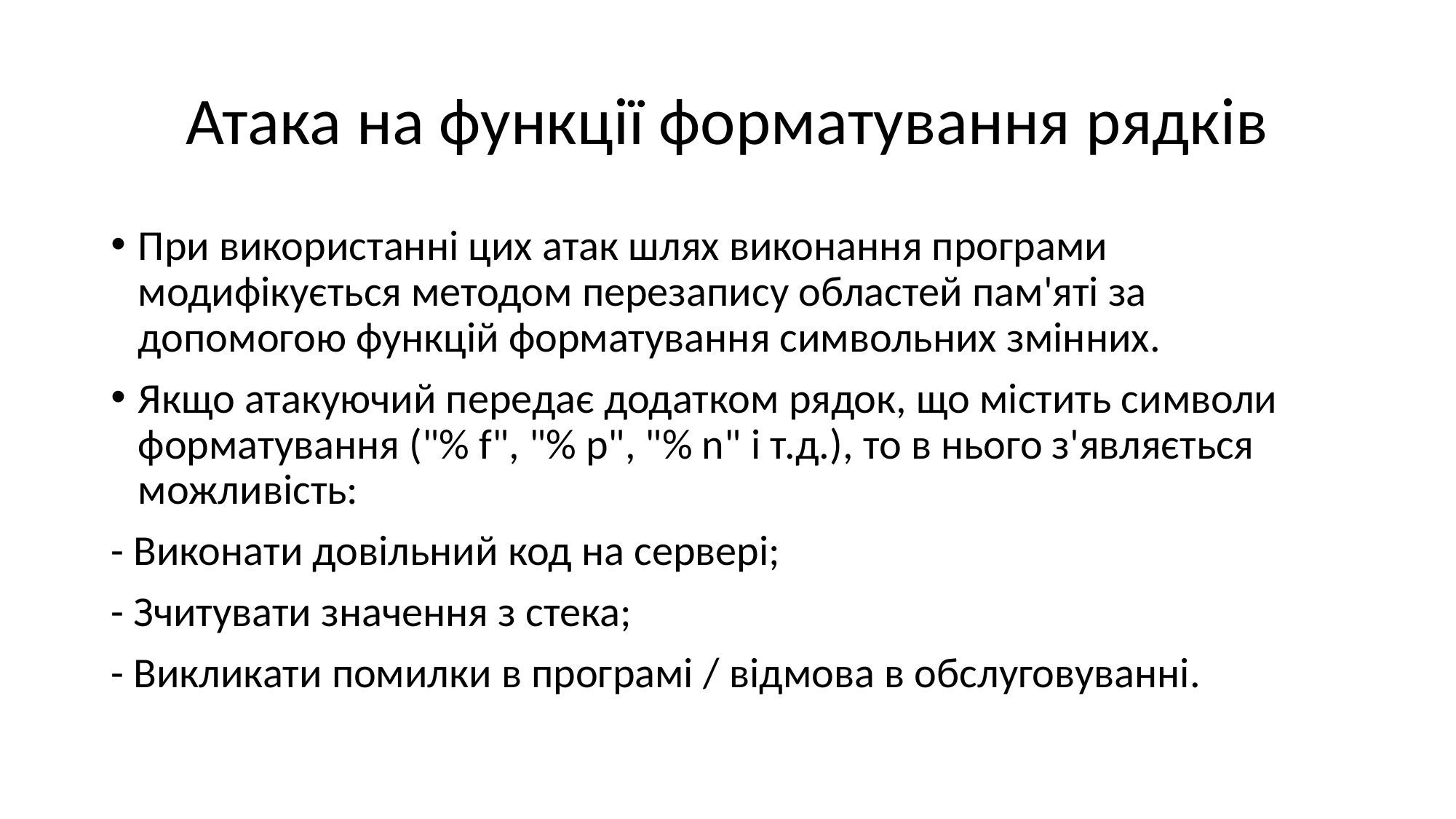

# Атака на функції форматування рядків
При використанні цих атак шлях виконання програми модифікується методом перезапису областей пам'яті за допомогою функцій форматування символьних змінних.
Якщо атакуючий передає додатком рядок, що містить символи форматування ("% f", "% p", "% n" і т.д.), то в нього з'являється можливість:
- Виконати довільний код на сервері;
- Зчитувати значення з стека;
- Викликати помилки в програмі / відмова в обслуговуванні.